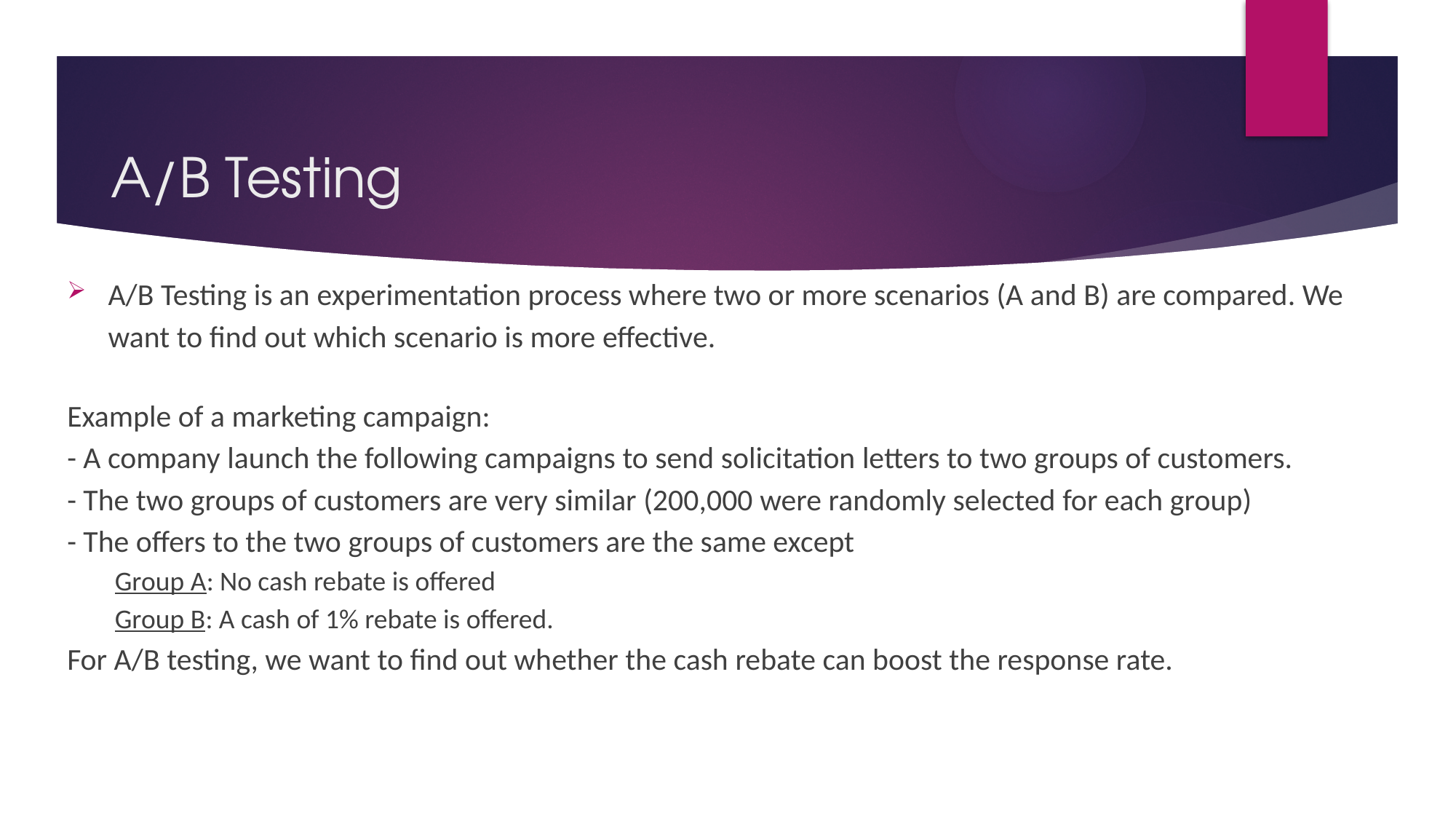

# A/B Testing
A/B Testing is an experimentation process where two or more scenarios (A and B) are compared. We want to find out which scenario is more effective.

Example of a marketing campaign:
- A company launch the following campaigns to send solicitation letters to two groups of customers.
- The two groups of customers are very similar (200,000 were randomly selected for each group)
- The offers to the two groups of customers are the same except
Group A: No cash rebate is offered
Group B: A cash of 1% rebate is offered.
For A/B testing, we want to find out whether the cash rebate can boost the response rate.